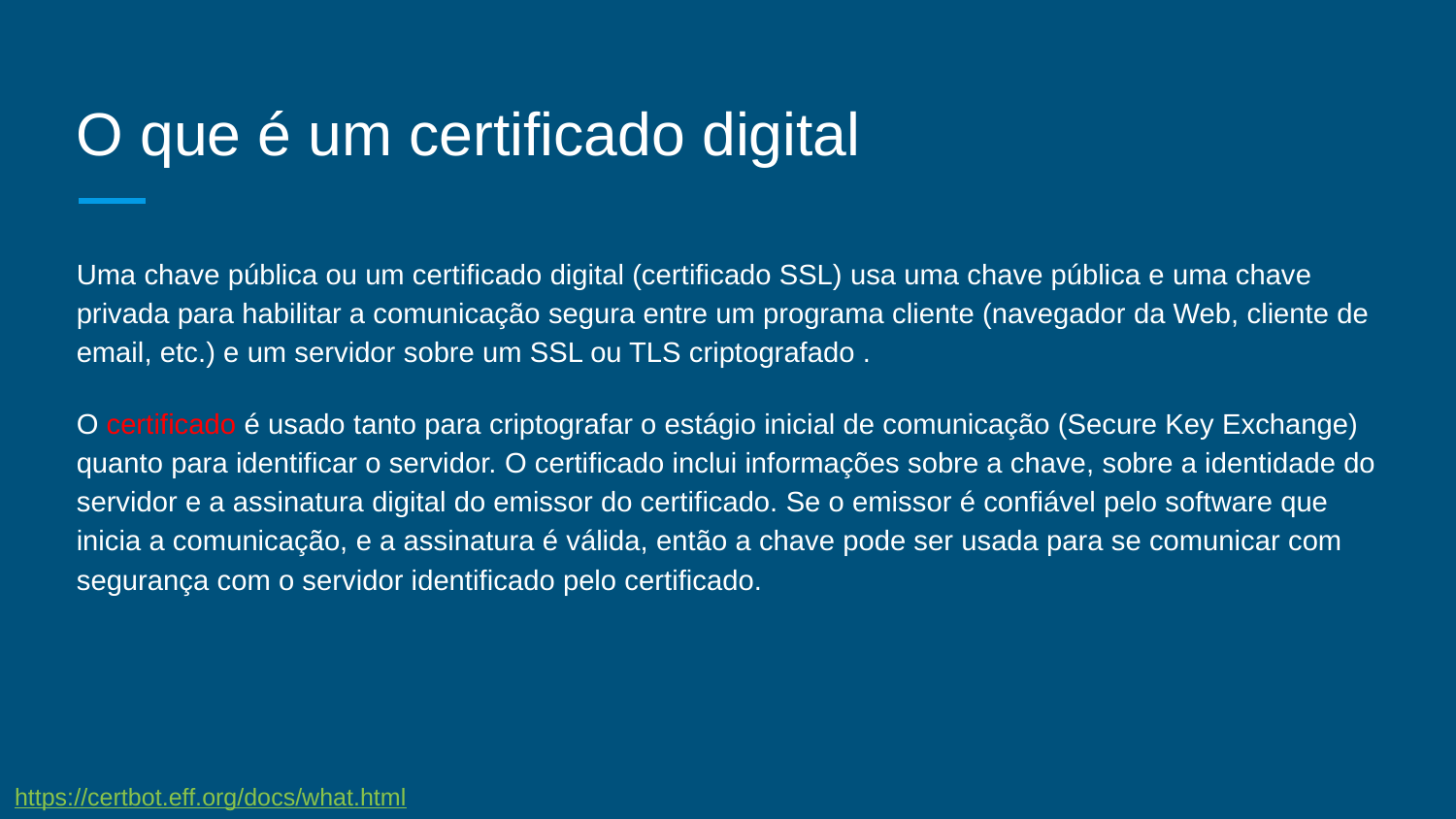

# O que é um certificado digital
Uma chave pública ou um certificado digital (certificado SSL) usa uma chave pública e uma chave privada para habilitar a comunicação segura entre um programa cliente (navegador da Web, cliente de email, etc.) e um servidor sobre um SSL ou TLS criptografado .
O certificado é usado tanto para criptografar o estágio inicial de comunicação (Secure Key Exchange) quanto para identificar o servidor. O certificado inclui informações sobre a chave, sobre a identidade do servidor e a assinatura digital do emissor do certificado. Se o emissor é confiável pelo software que inicia a comunicação, e a assinatura é válida, então a chave pode ser usada para se comunicar com segurança com o servidor identificado pelo certificado.

https://certbot.eff.org/docs/what.html